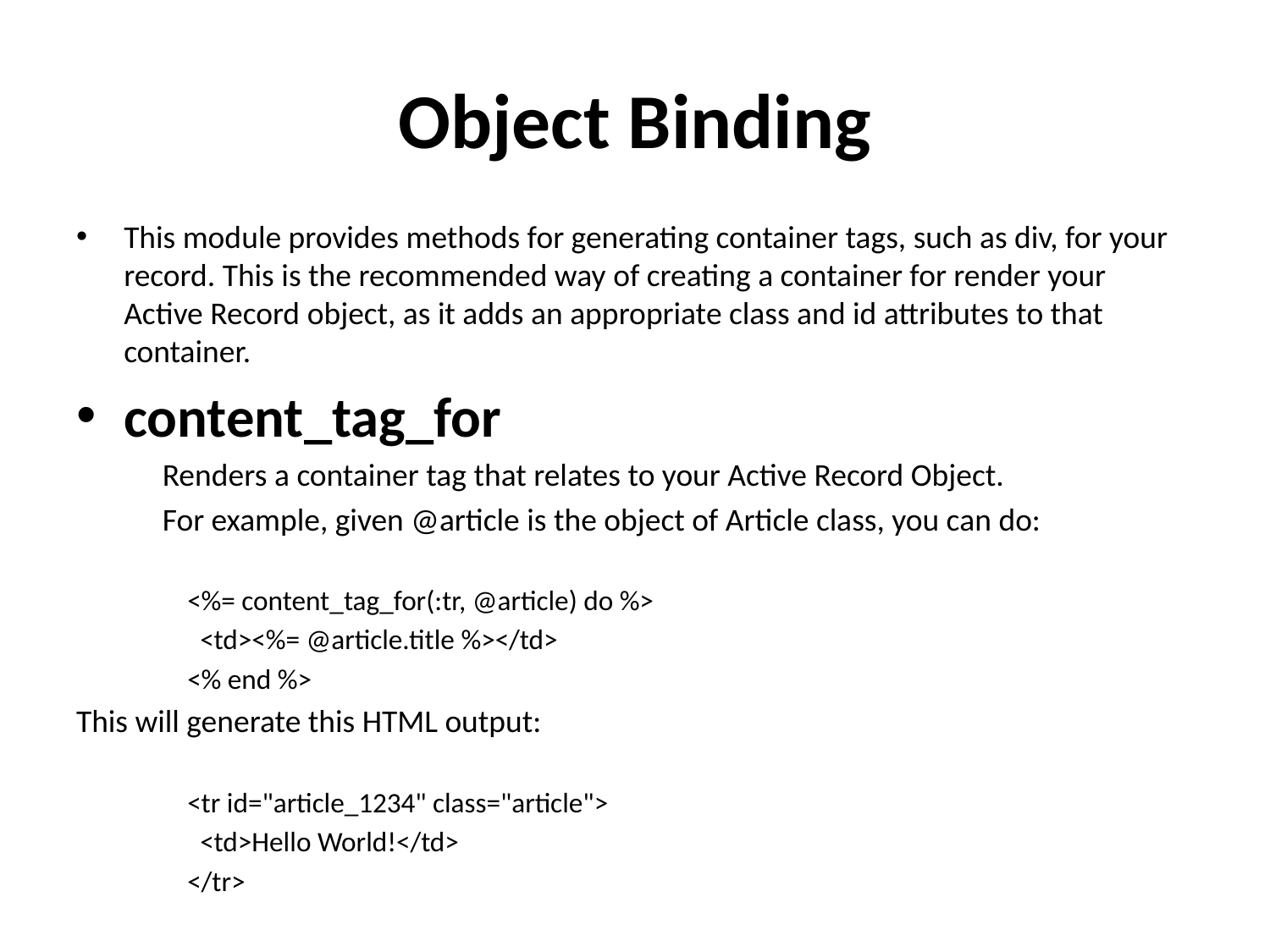

# Object Binding
This module provides methods for generating container tags, such as div, for your record. This is the recommended way of creating a container for render your Active Record object, as it adds an appropriate class and id attributes to that container.
content_tag_for
            Renders a container tag that relates to your Active Record Object.
            For example, given @article is the object of Article class, you can do:

<%= content_tag_for(:tr, @article) do %>
  <td><%= @article.title %></td>
<% end %>
This will generate this HTML output:

<tr id="article_1234" class="article">
  <td>Hello World!</td>
</tr>